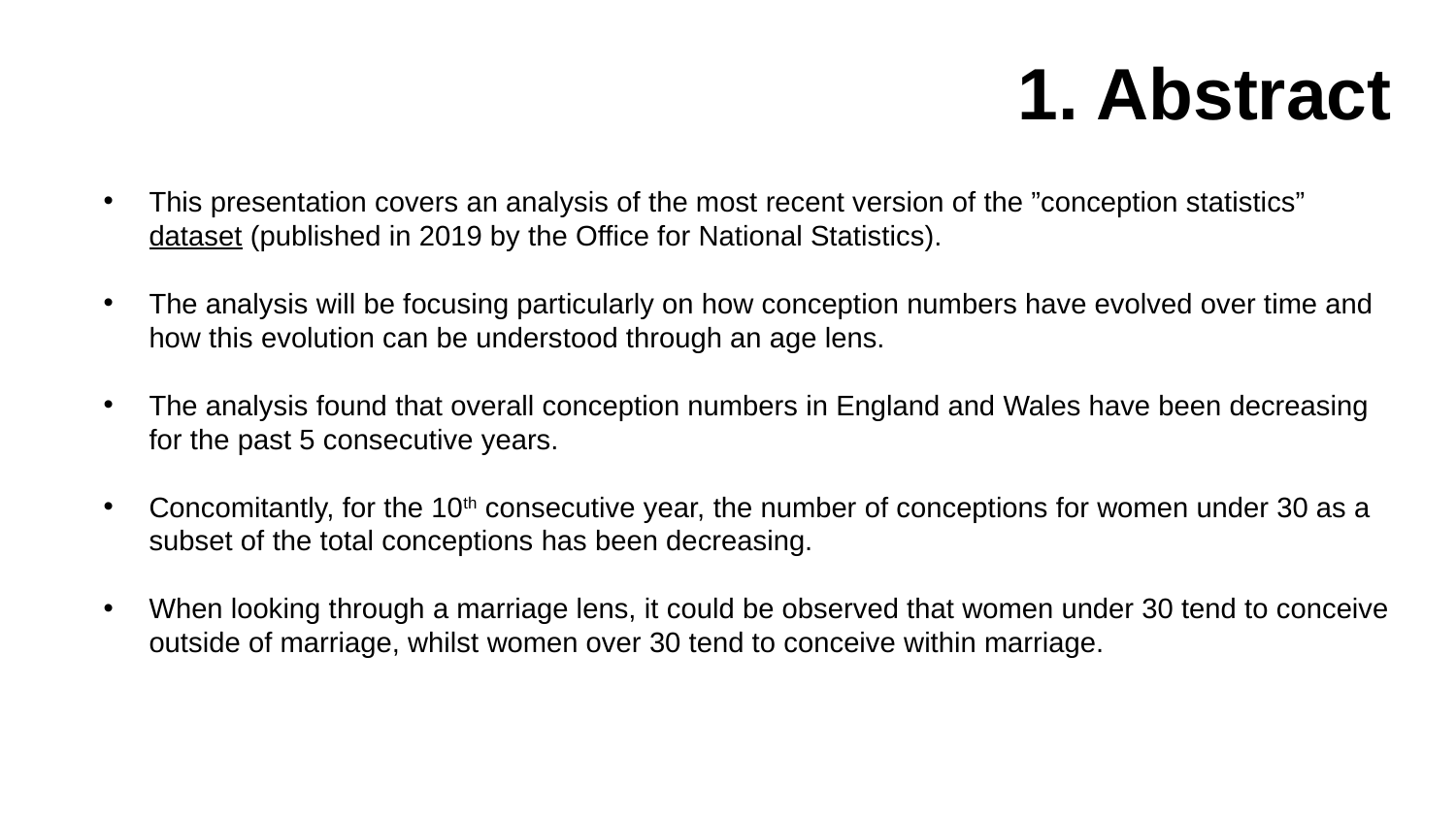

# 1. Abstract

This presentation covers an analysis of the most recent version of the ”conception statistics” dataset (published in 2019 by the Office for National Statistics).

The analysis will be focusing particularly on how conception numbers have evolved over time and how this evolution can be understood through an age lens.

The analysis found that overall conception numbers in England and Wales have been decreasing for the past 5 consecutive years.

Concomitantly, for the 10th consecutive year, the number of conceptions for women under 30 as a subset of the total conceptions has been decreasing.

When looking through a marriage lens, it could be observed that women under 30 tend to conceive outside of marriage, whilst women over 30 tend to conceive within marriage.